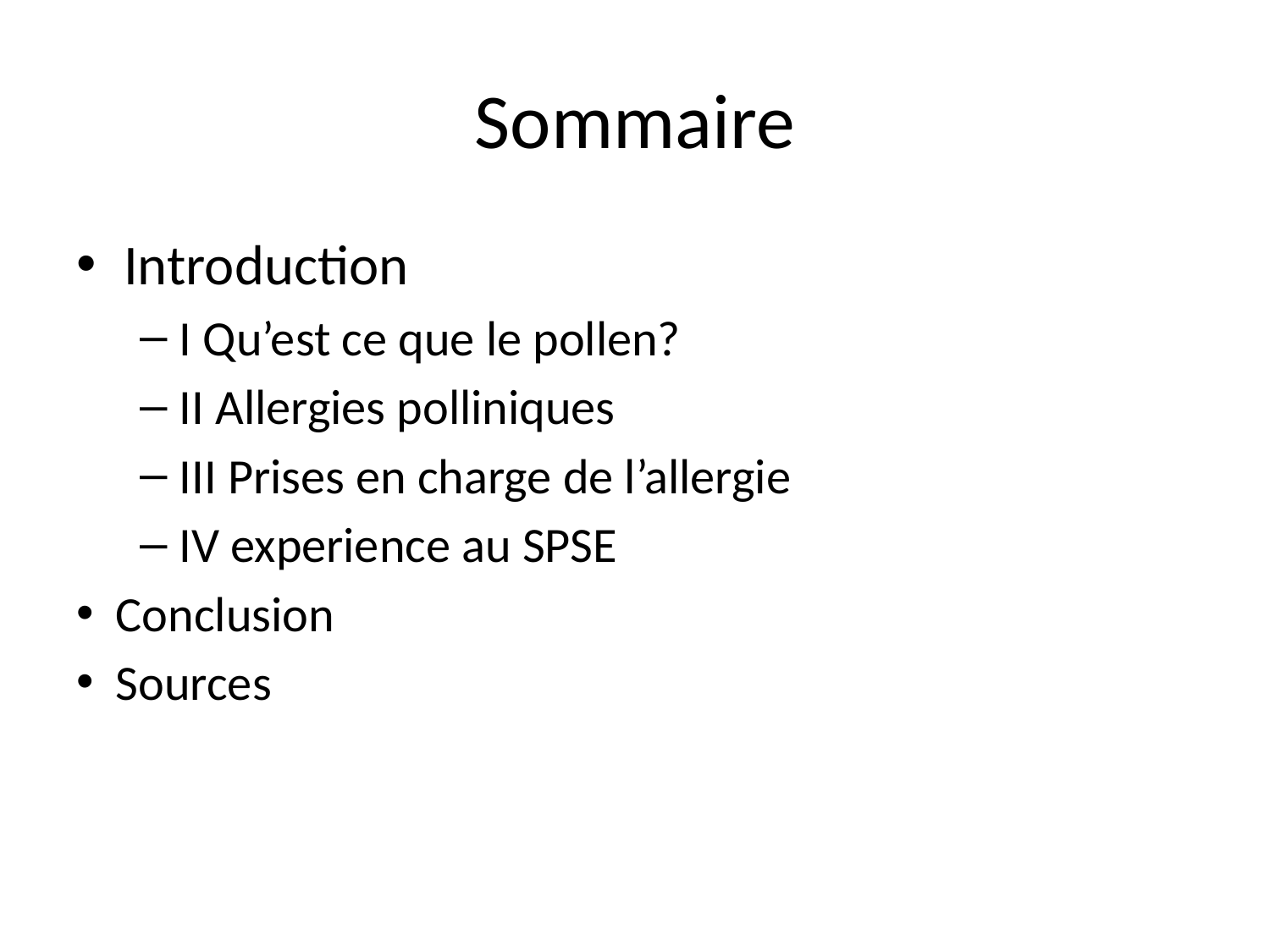

# Sommaire
Introduction
I Qu’est ce que le pollen?
II Allergies polliniques
III Prises en charge de l’allergie
IV experience au SPSE
Conclusion
Sources